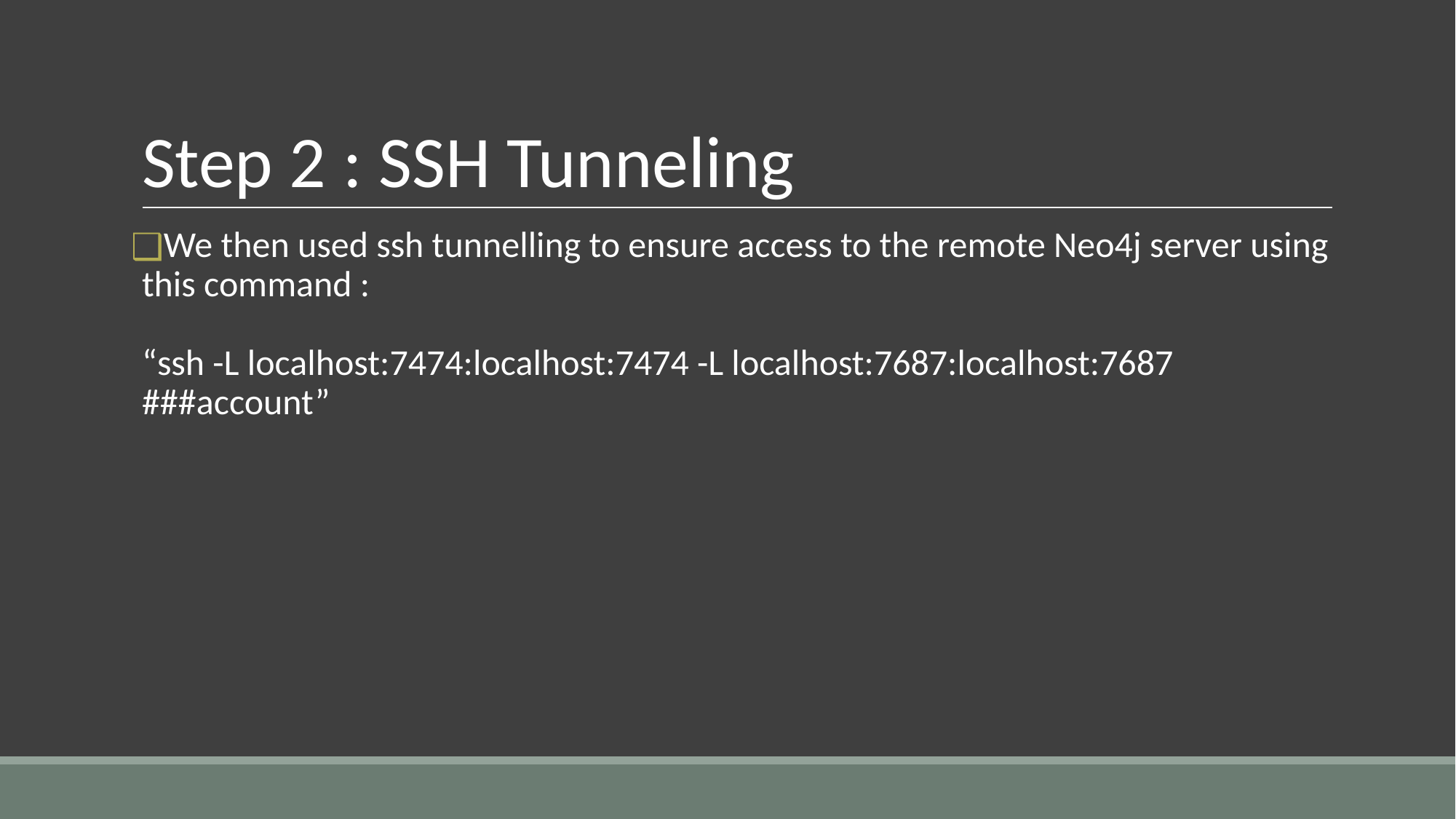

# Step 2 : SSH Tunneling
We then used ssh tunnelling to ensure access to the remote Neo4j server using this command :

“ssh -L localhost:7474:localhost:7474 -L localhost:7687:localhost:7687 ###account”